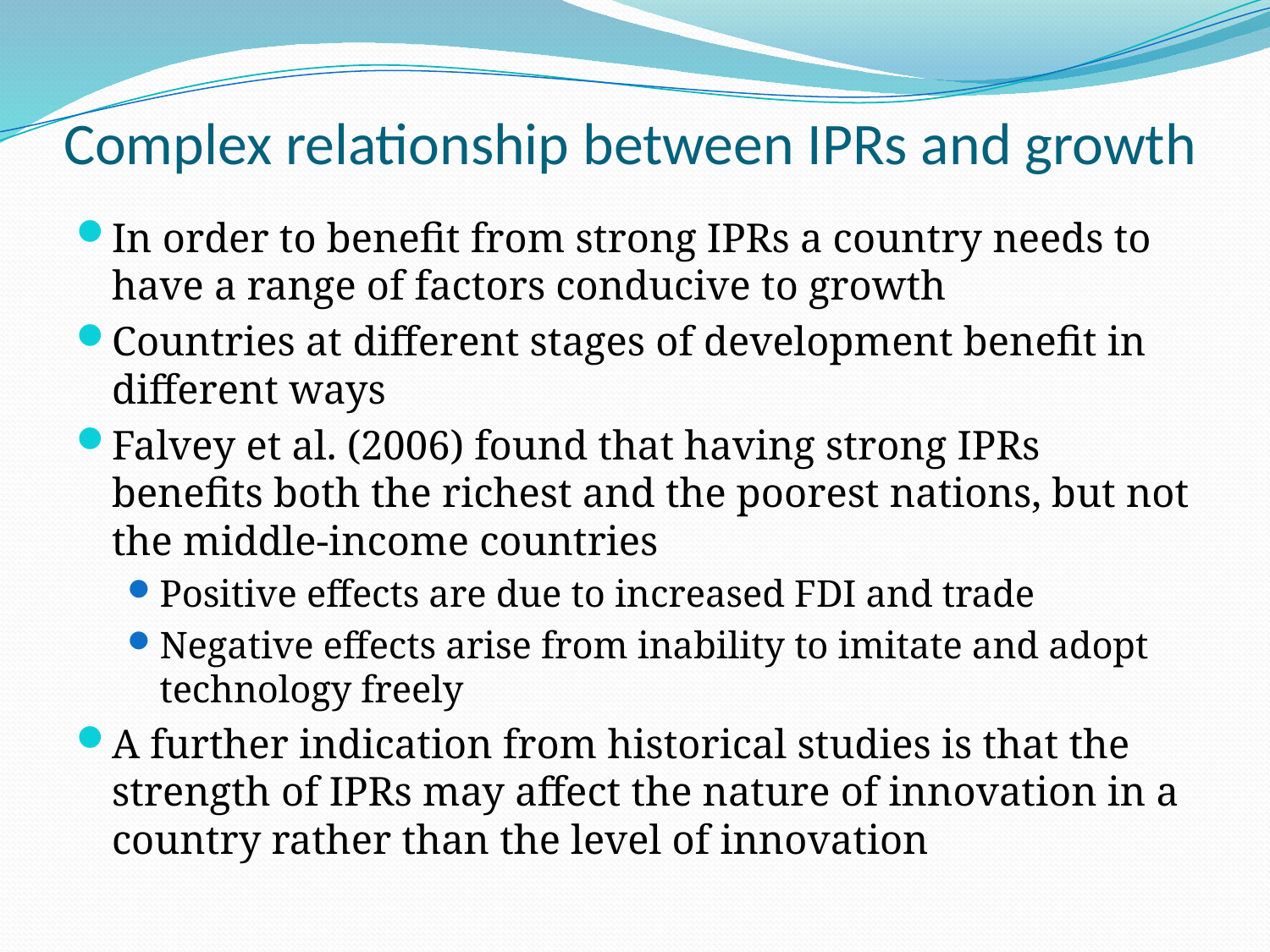

# Complex relationship between IPRs and growth
In order to benefit from strong IPRs a country needs to have a range of factors conducive to growth
Countries at different stages of development benefit in different ways
Falvey et al. (2006) found that having strong IPRs benefits both the richest and the poorest nations, but not the middle-income countries
Positive effects are due to increased FDI and trade
Negative effects arise from inability to imitate and adopt technology freely
A further indication from historical studies is that the strength of IPRs may affect the nature of innovation in a country rather than the level of innovation